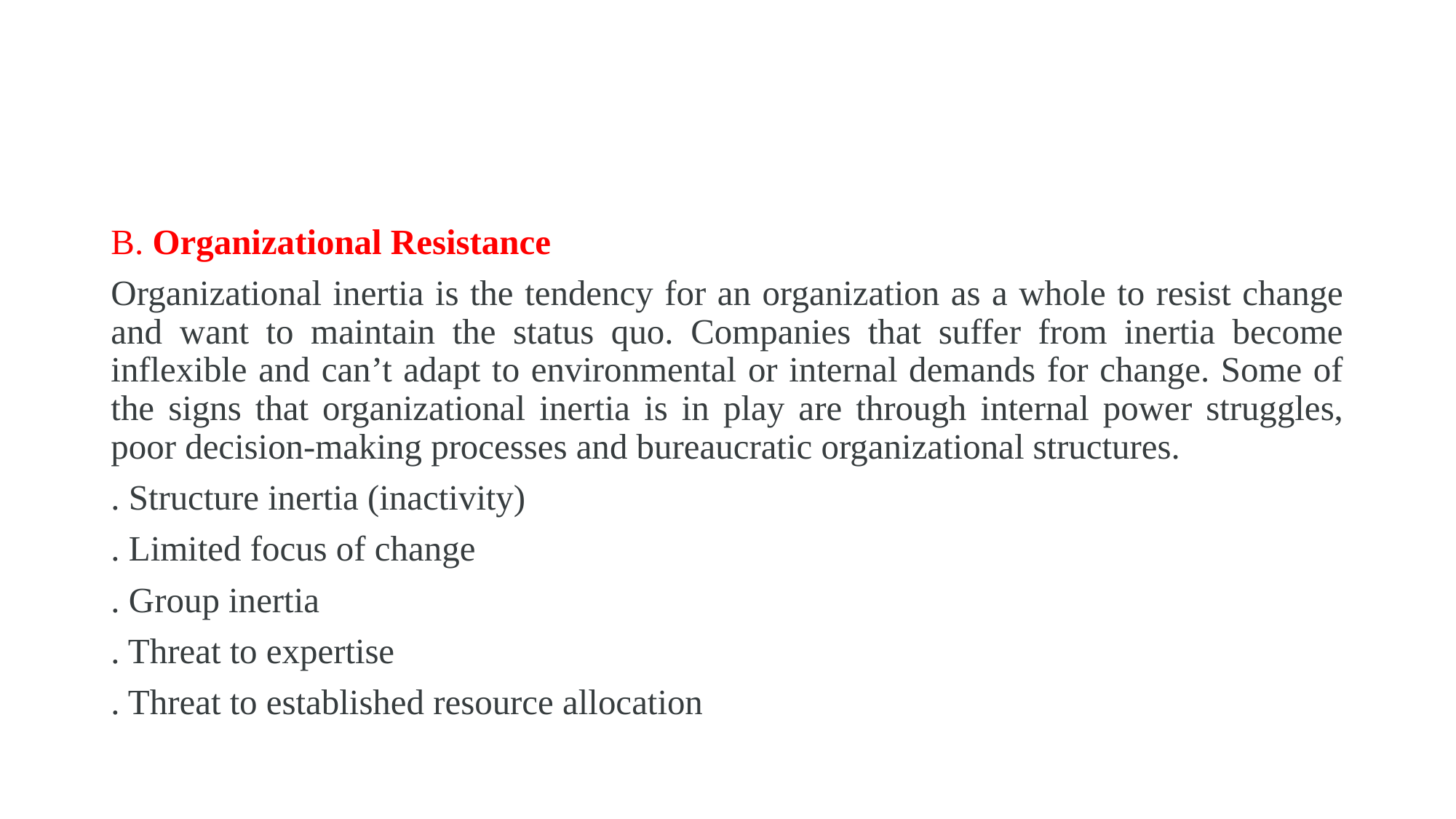

#
B. Organizational Resistance
Organizational inertia is the tendency for an organization as a whole to resist change and want to maintain the status quo. Companies that suffer from inertia become inflexible and can’t adapt to environmental or internal demands for change. Some of the signs that organizational inertia is in play are through internal power struggles, poor decision-making processes and bureaucratic organizational structures.
. Structure inertia (inactivity)
. Limited focus of change
. Group inertia
. Threat to expertise
. Threat to established resource allocation